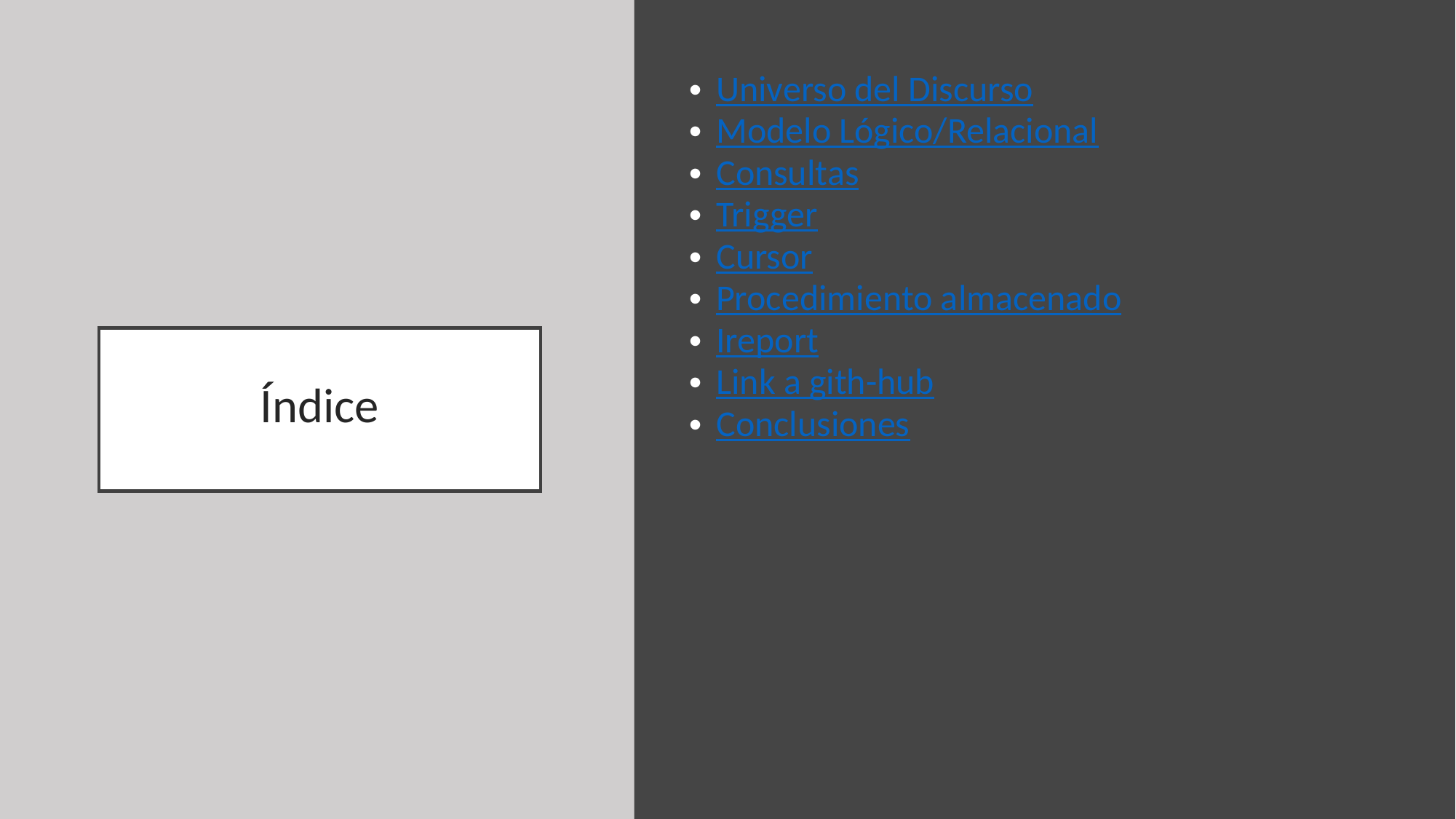

Universo del Discurso
Modelo Lógico/Relacional
Consultas
Trigger
Cursor
Procedimiento almacenado
Ireport
Link a gith-hub
Conclusiones

# Índice